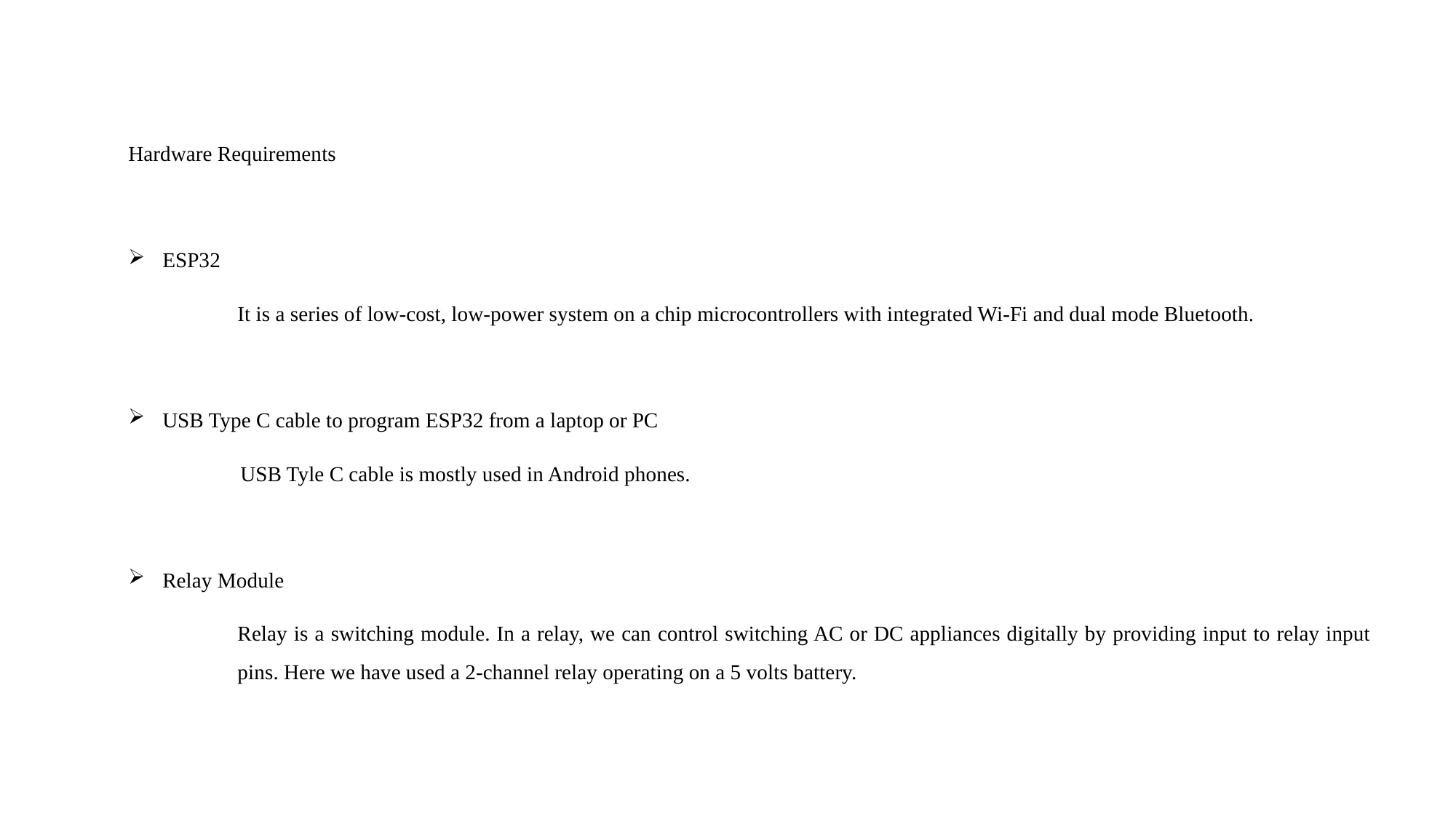

Hardware Requirements

ESP32
It is a series of low-cost, low-power system on a chip microcontrollers with integrated Wi-Fi and dual mode Bluetooth.

USB Type C cable to program ESP32 from a laptop or PC
    USB Tyle C cable is mostly used in Android phones.

Relay Module
Relay is a switching module. In a relay, we can control switching AC or DC appliances digitally by providing input to relay input pins. Here we have used a 2-channel relay operating on a 5 volts battery.